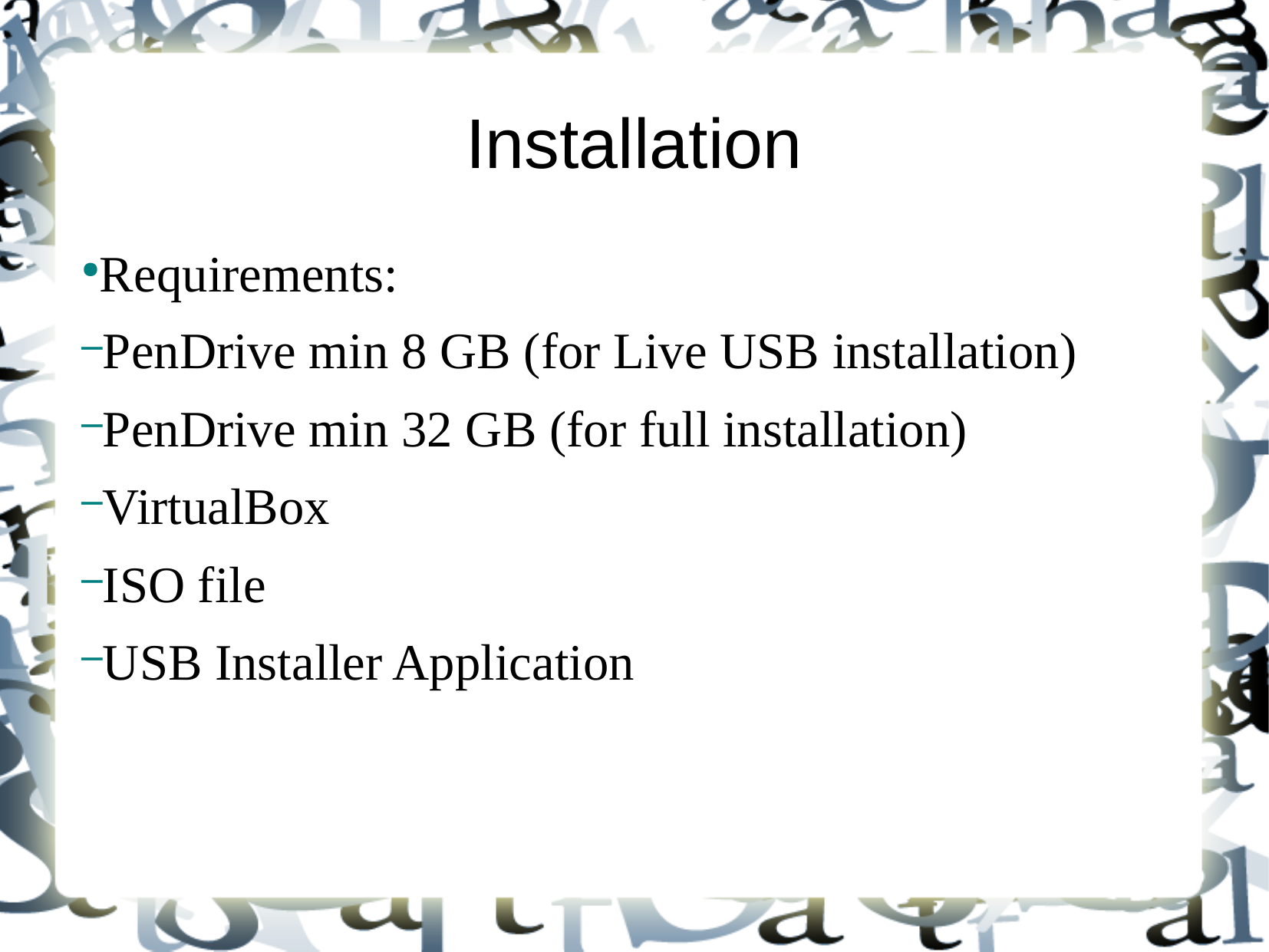

Installation
Requirements:
PenDrive min 8 GB (for Live USB installation)
PenDrive min 32 GB (for full installation)
VirtualBox
ISO file
USB Installer Application